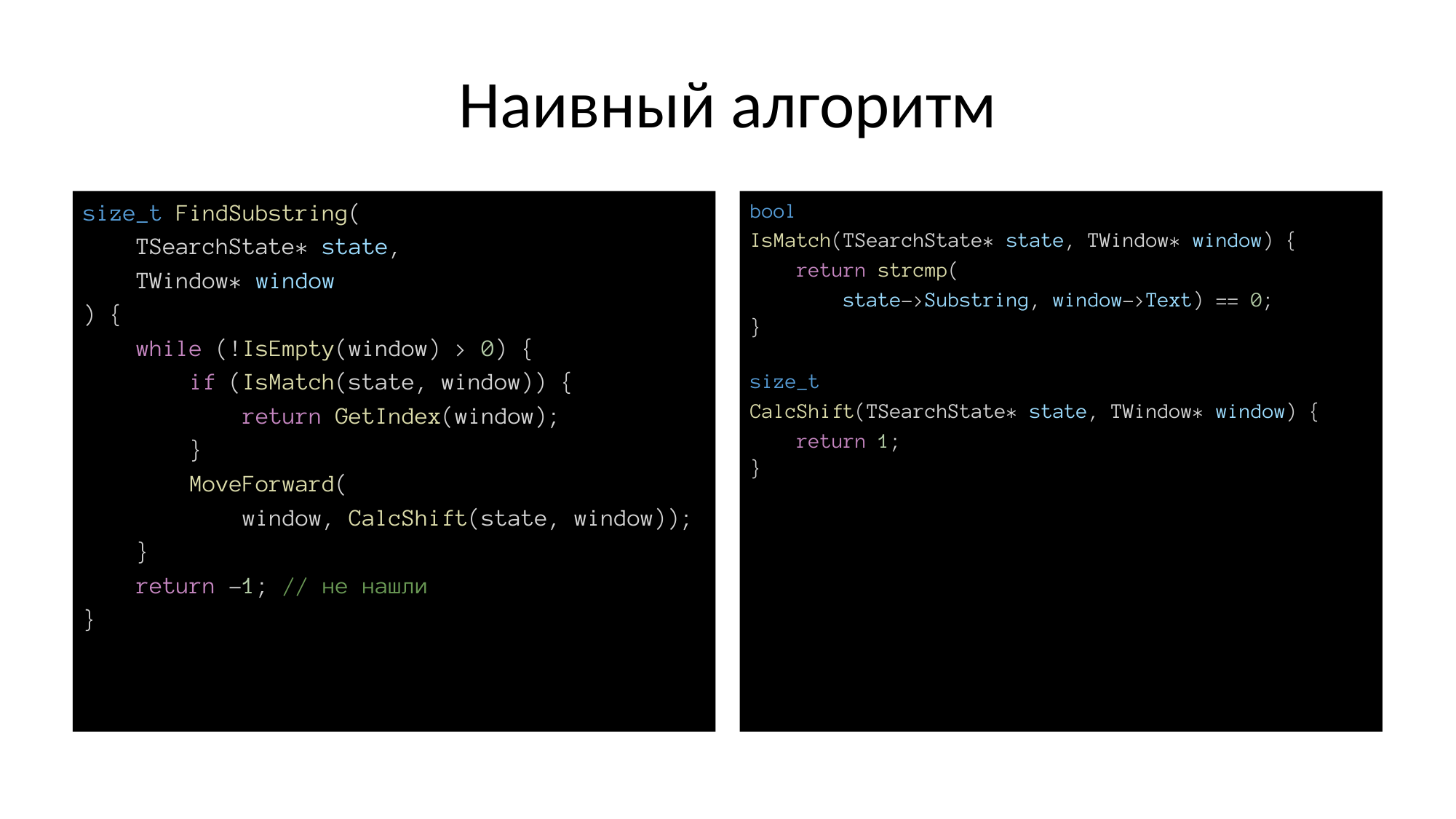

# Наивный алгоритм
size_t FindSubstring(
    TSearchState* state,
    TWindow* window
) {
    while (!IsEmpty(window) > 0) {
        if (IsMatch(state, window)) {
            return GetIndex(window);
        }
        MoveForward(
            window, CalcShift(state, window));
    }
    return -1; // не нашли
}

bool
IsMatch(TSearchState* state, TWindow* window) {
    return strcmp(
        state->Substring, window->Text) == 0;
}

size_t
CalcShift(TSearchState* state, TWindow* window) {
    return 1;
}

// В худшем случае О(N*М) сравнений,
// где N – длина всего текста

// Как [немного] улучшить -- до О((N – M)*М) ?